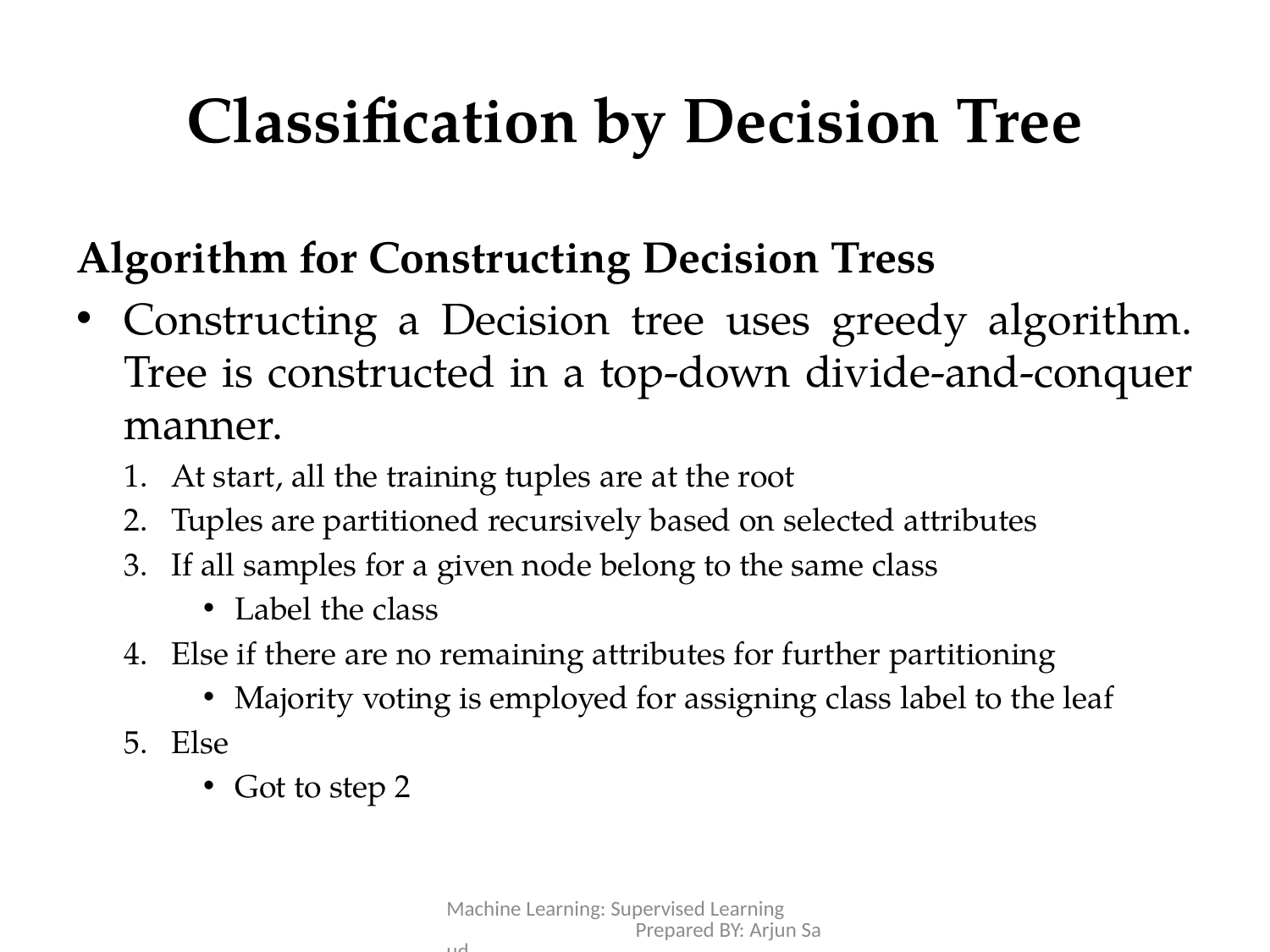

# Classification by Decision Tree
Algorithm for Constructing Decision Tress
Constructing a Decision tree uses greedy algorithm. Tree is constructed in a top-down divide-and-conquer manner.
At start, all the training tuples are at the root
Tuples are partitioned recursively based on selected attributes
If all samples for a given node belong to the same class
Label the class
Else if there are no remaining attributes for further partitioning
Majority voting is employed for assigning class label to the leaf
Else
Got to step 2

Machine Learning: Supervised Learning                                              Prepared BY: Arjun Saud